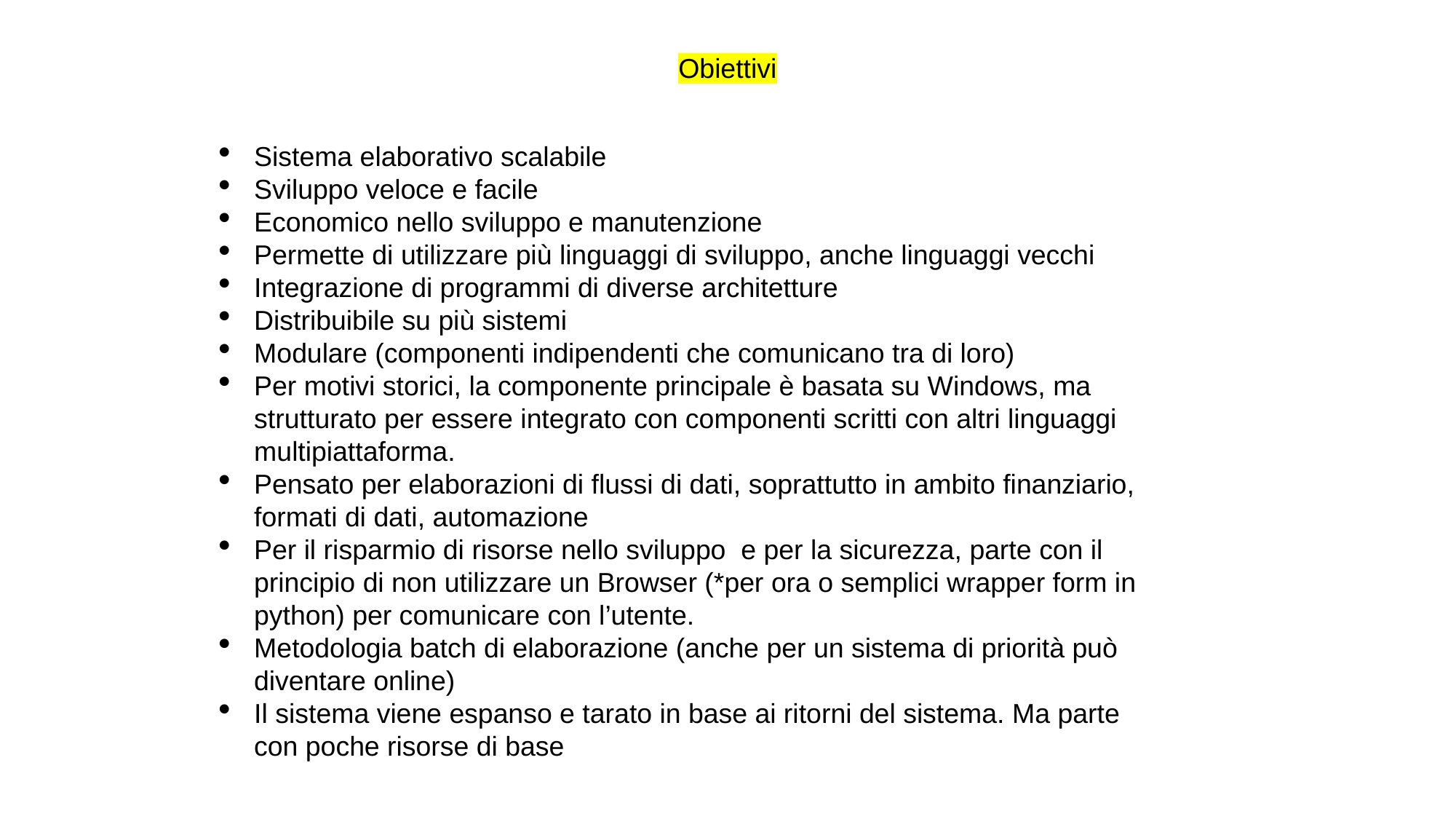

Obiettivi
Sistema elaborativo scalabile
Sviluppo veloce e facile
Economico nello sviluppo e manutenzione
Permette di utilizzare più linguaggi di sviluppo, anche linguaggi vecchi
Integrazione di programmi di diverse architetture
Distribuibile su più sistemi
Modulare (componenti indipendenti che comunicano tra di loro)
Per motivi storici, la componente principale è basata su Windows, ma strutturato per essere integrato con componenti scritti con altri linguaggi multipiattaforma.
Pensato per elaborazioni di flussi di dati, soprattutto in ambito finanziario, formati di dati, automazione
Per il risparmio di risorse nello sviluppo  e per la sicurezza, parte con il principio di non utilizzare un Browser (*per ora o semplici wrapper form in python) per comunicare con l’utente.
Metodologia batch di elaborazione (anche per un sistema di priorità può diventare online)
Il sistema viene espanso e tarato in base ai ritorni del sistema. Ma parte con poche risorse di base